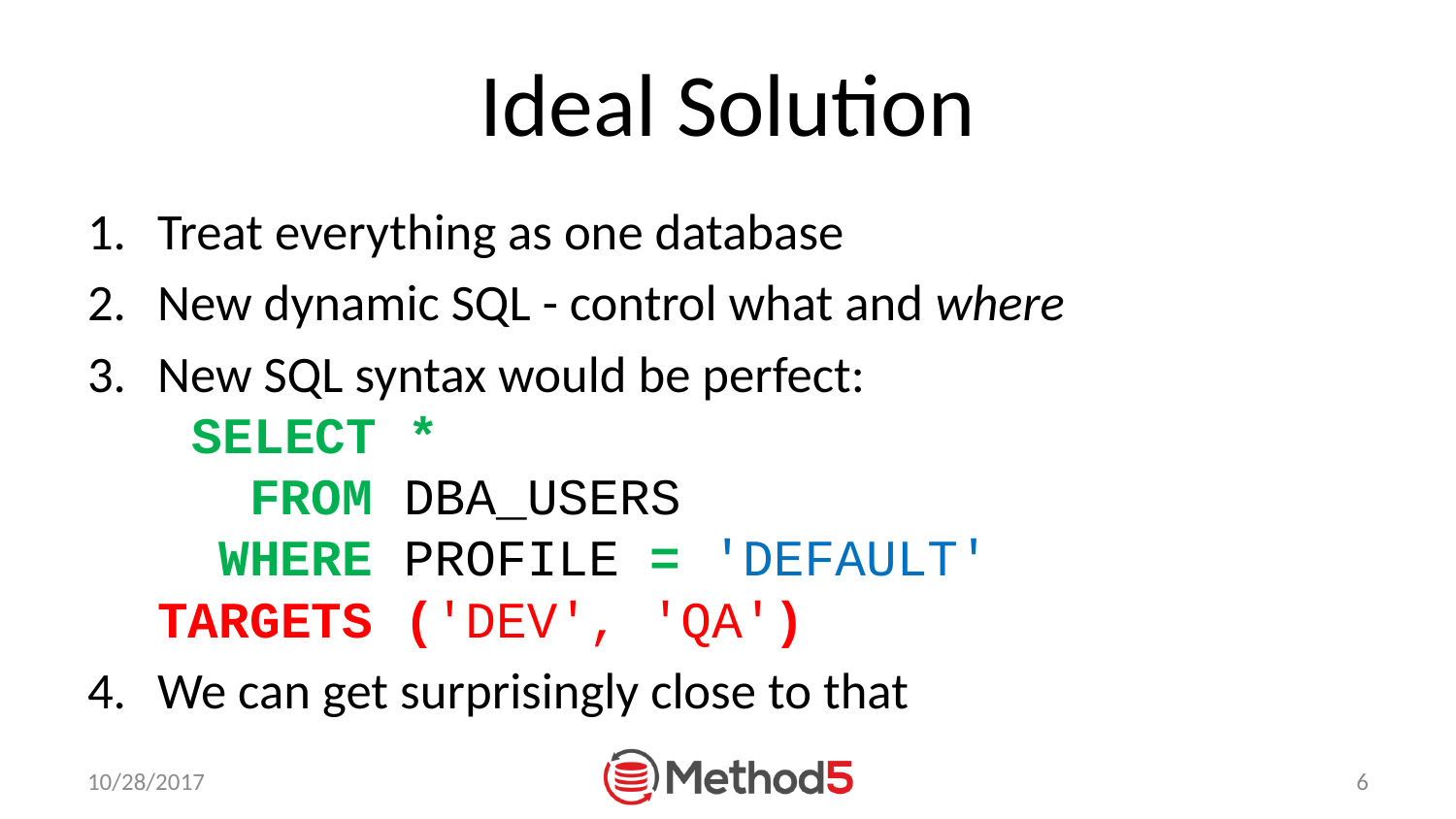

# Ideal Solution
Treat everything as one database
New dynamic SQL - control what and where
New SQL syntax would be perfect:
   SELECT *
   FROM DBA_USERS
  WHERE PROFILE = 'DEFAULT'
TARGETS ('DEV', 'QA')
We can get surprisingly close to that

10/28/2017
6